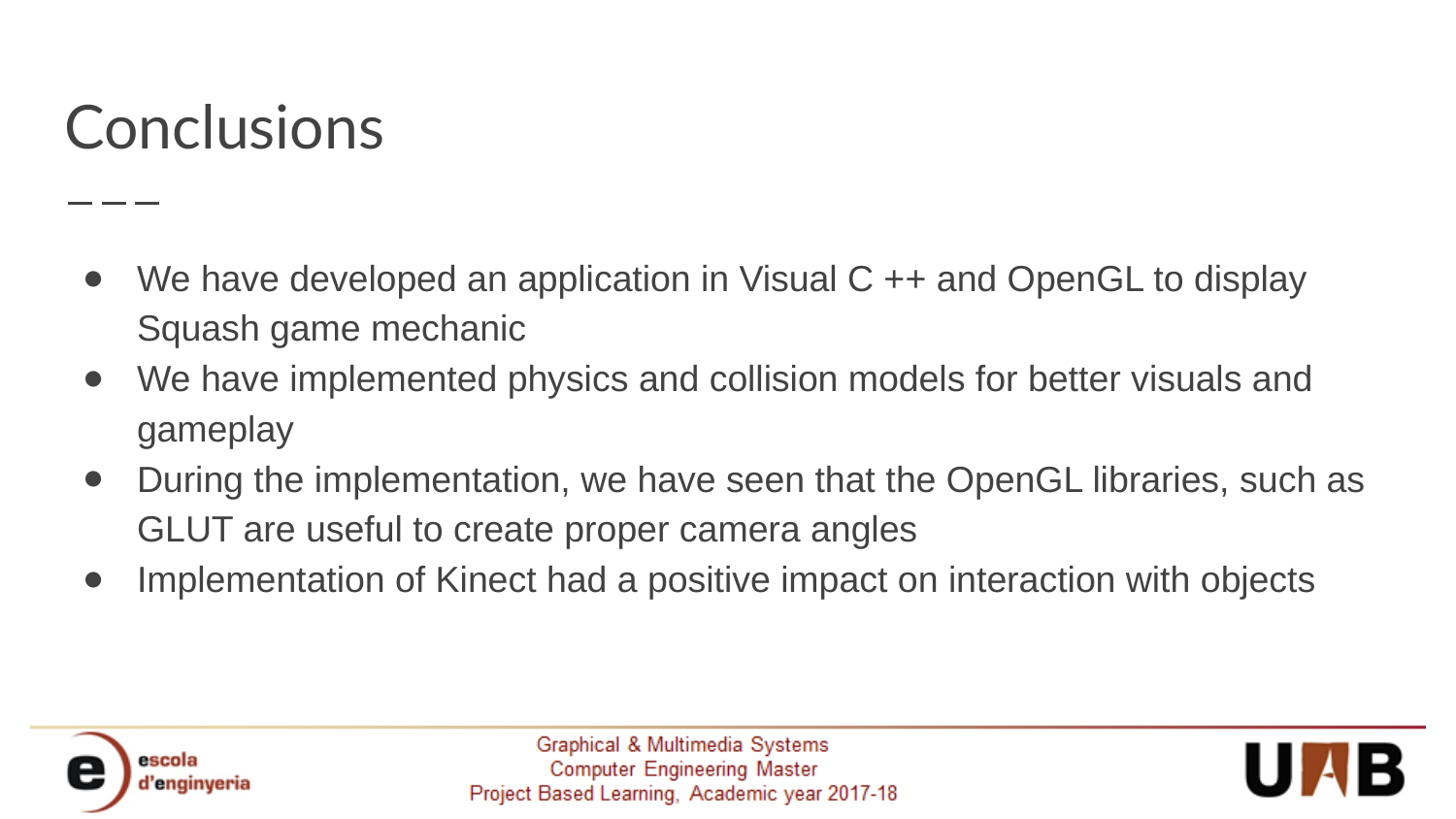

# Conclusions
We have developed an application in Visual C ++ and OpenGL to display Squash game mechanic
We have implemented physics and collision models for better visuals and gameplay
During the implementation, we have seen that the OpenGL libraries, such as GLUT are useful to create proper camera angles
Implementation of Kinect had a positive impact on interaction with objects